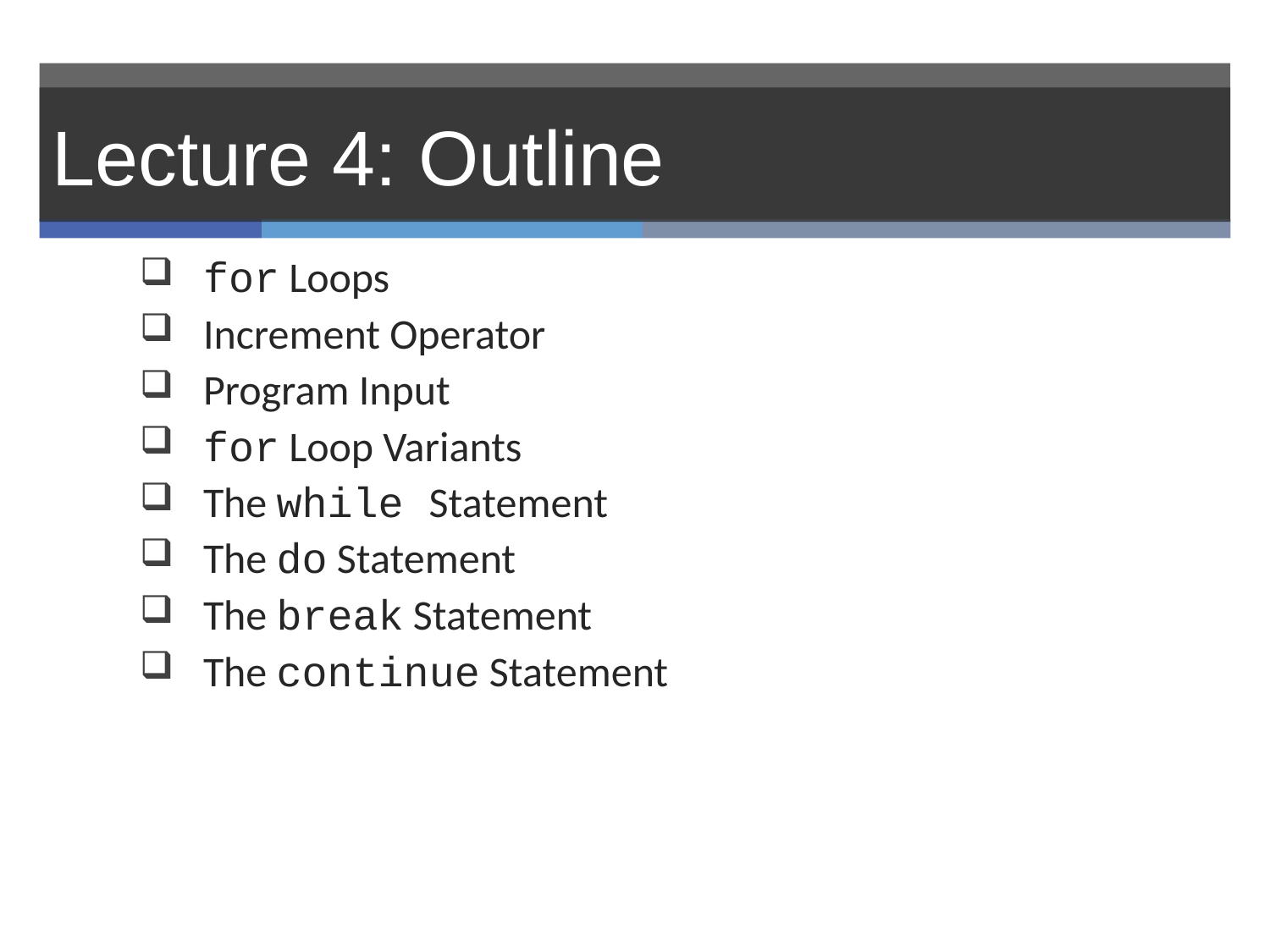

Lecture 4: Outline

for Loops
Increment Operator
Program Input
for Loop Variants
The while Statement
The do Statement
The break Statement
The continue Statement